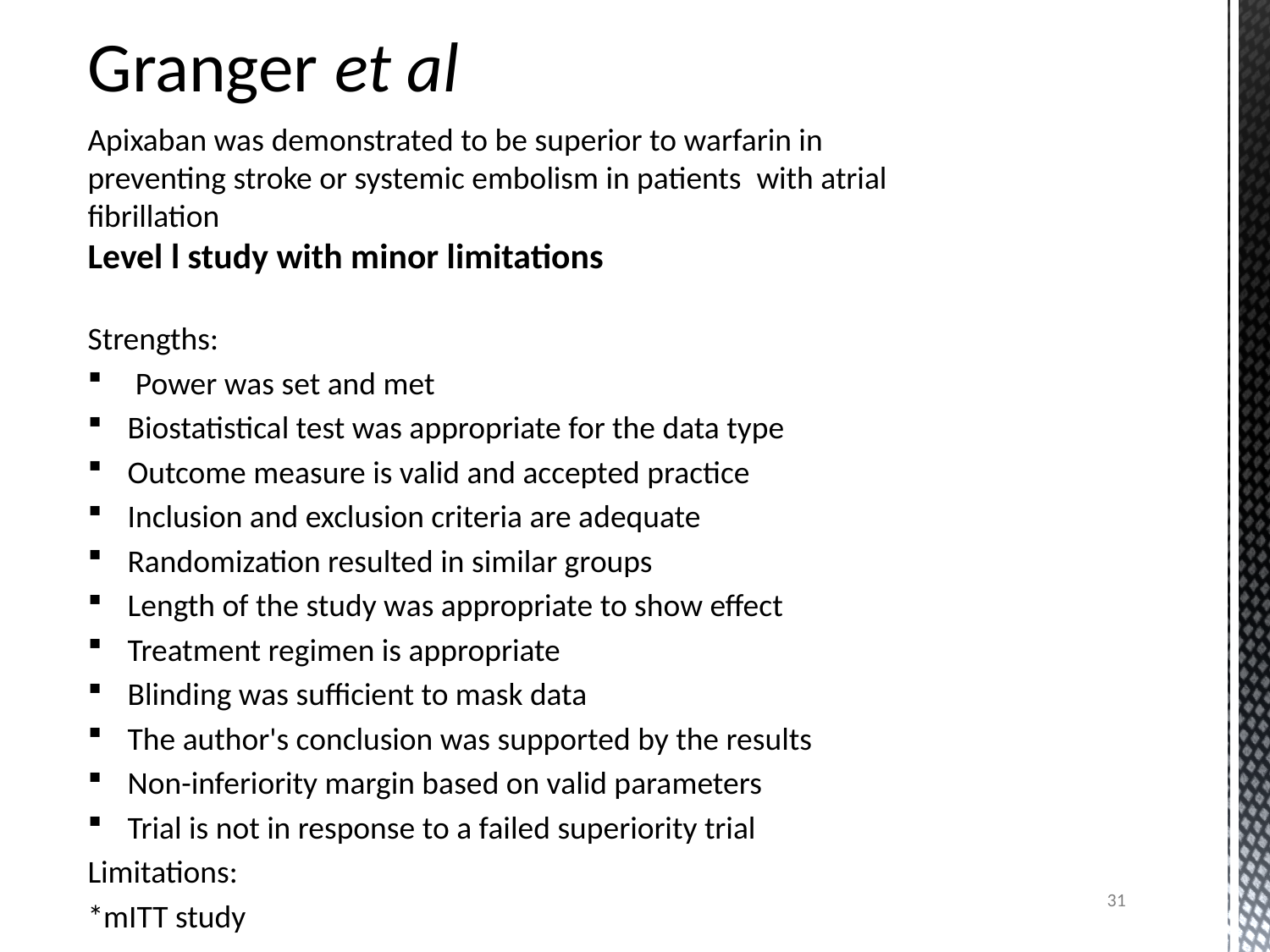

Granger et al
Apixaban was demonstrated to be superior to warfarin in preventing stroke or systemic embolism in patients  with atrial fibrillation
Level l study with minor limitations

Strengths:
Power was set and met
Biostatistical test was appropriate for the data type
Outcome measure is valid and accepted practice
Inclusion and exclusion criteria are adequate
Randomization resulted in similar groups
Length of the study was appropriate to show effect
Treatment regimen is appropriate
Blinding was sufficient to mask data
The author's conclusion was supported by the results
Non-inferiority margin based on valid parameters
Trial is not in response to a failed superiority trial
Limitations:
*mITT study

31